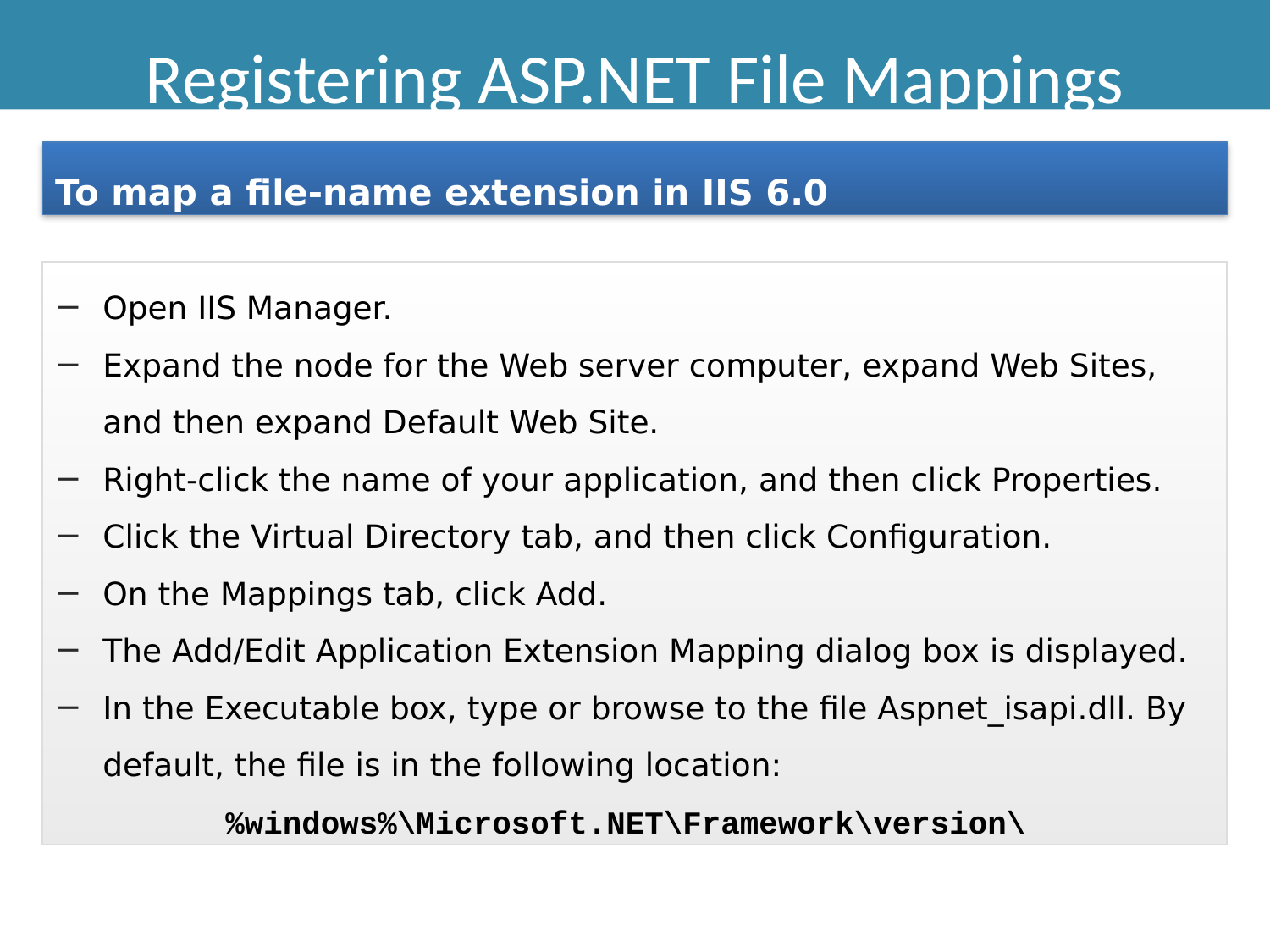

# Registering ASP.NET File Mappings
To map a file-name extension in IIS 6.0
Open IIS Manager.
Expand the node for the Web server computer, expand Web Sites, and then expand Default Web Site.
Right-click the name of your application, and then click Properties.
Click the Virtual Directory tab, and then click Configuration.
On the Mappings tab, click Add.
The Add/Edit Application Extension Mapping dialog box is displayed.
In the Executable box, type or browse to the file Aspnet_isapi.dll. By default, the file is in the following location:
%windows%\Microsoft.NET\Framework\version\